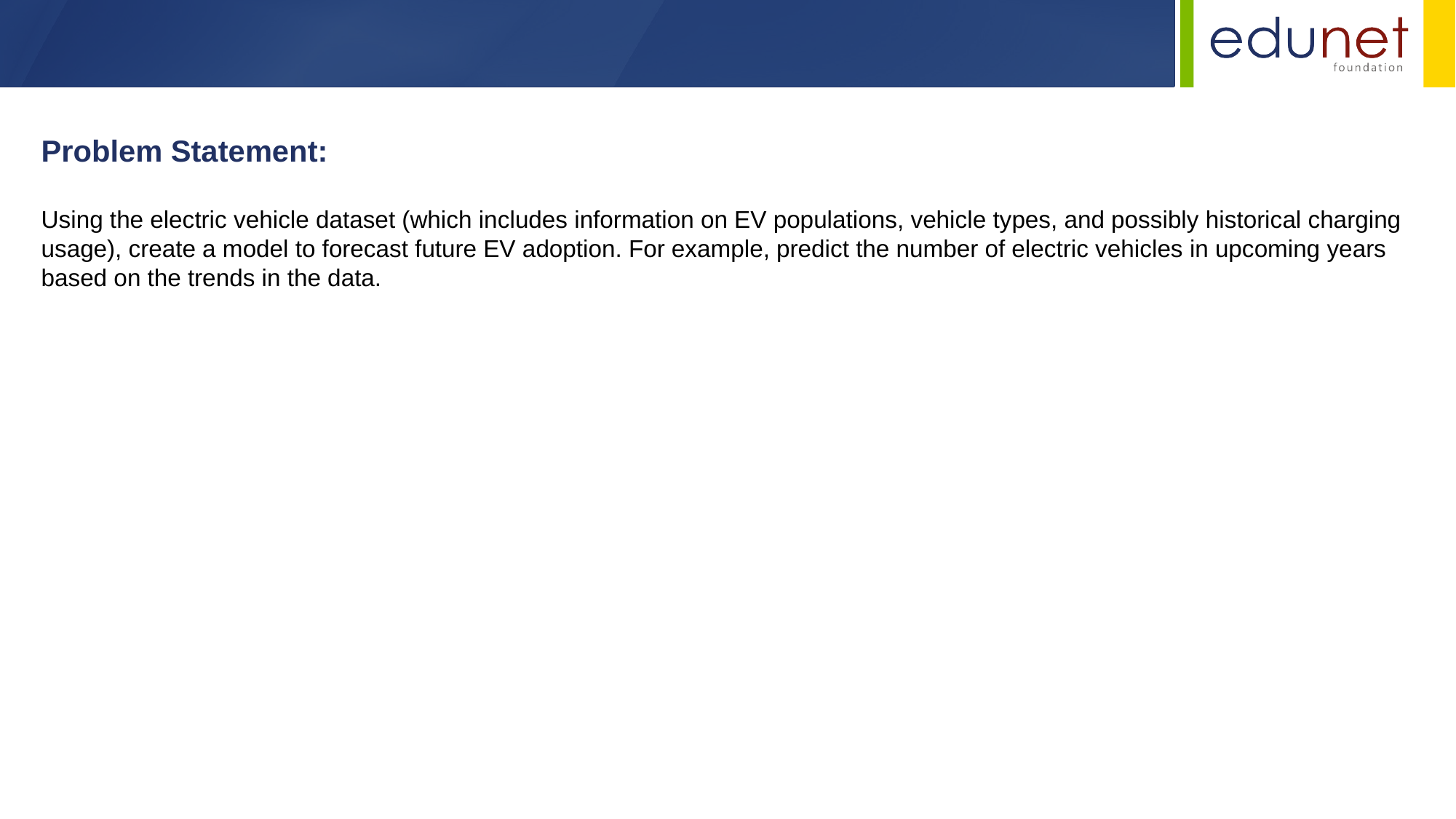

Problem Statement:

Using the electric vehicle dataset (which includes information on EV populations, vehicle types, and possibly historical charging usage), create a model to forecast future EV adoption. For example, predict the number of electric vehicles in upcoming years based on the trends in the data.